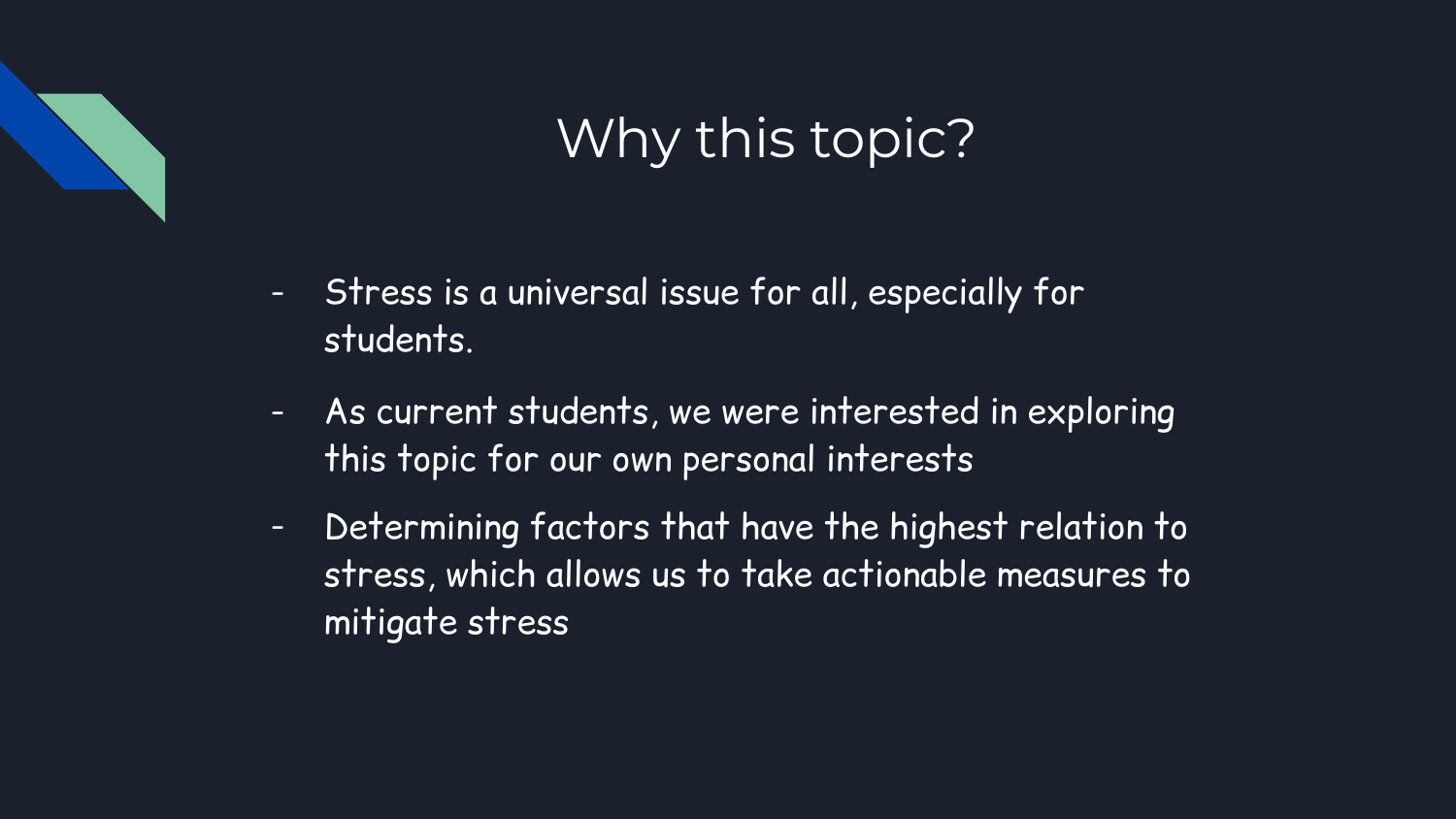

# Why this topic?
Stress is a universal issue for all, especially for students.
As current students, we were interested in exploring this topic for our own personal interests
Determining factors that have the highest relation to stress, which allows us to take actionable measures to mitigate stress